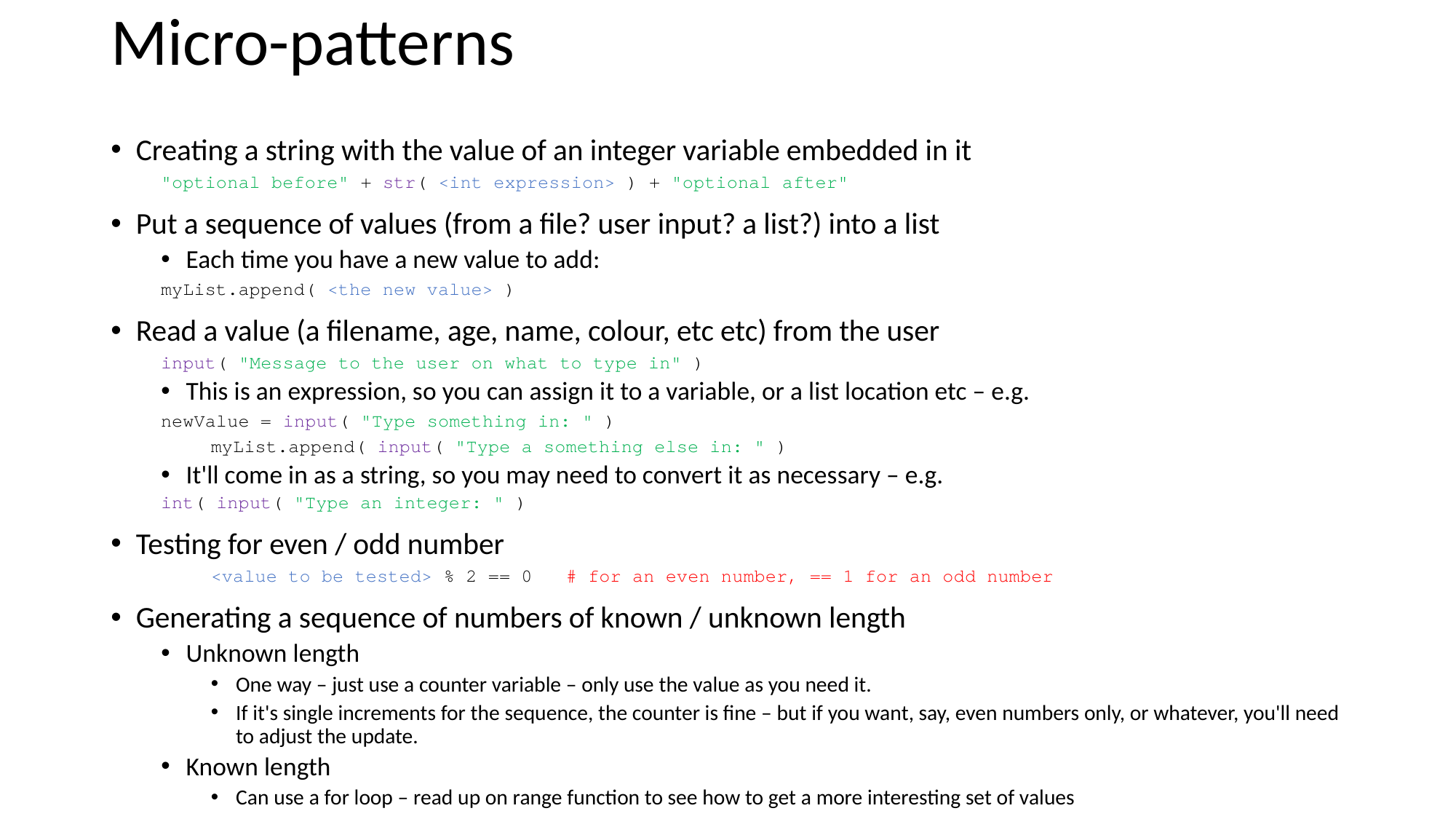

# Micro-patterns
Creating a string with the value of an integer variable embedded in it
	"optional before" + str( <int expression> ) + "optional after"
Put a sequence of values (from a file? user input? a list?) into a list
Each time you have a new value to add:
	myList.append( <the new value> )
Read a value (a filename, age, name, colour, etc etc) from the user
	input( "Message to the user on what to type in" )
This is an expression, so you can assign it to a variable, or a list location etc – e.g.
	newValue = input( "Type something in: " )
myList.append( input( "Type a something else in: " )
It'll come in as a string, so you may need to convert it as necessary – e.g.
	int( input( "Type an integer: " )
Testing for even / odd number
<value to be tested> % 2 == 0   # for an even number, == 1 for an odd number
Generating a sequence of numbers of known / unknown length
Unknown length
One way – just use a counter variable – only use the value as you need it.
If it's single increments for the sequence, the counter is fine – but if you want, say, even numbers only, or whatever, you'll need to adjust the update.
Known length
Can use a for loop – read up on range function to see how to get a more interesting set of values